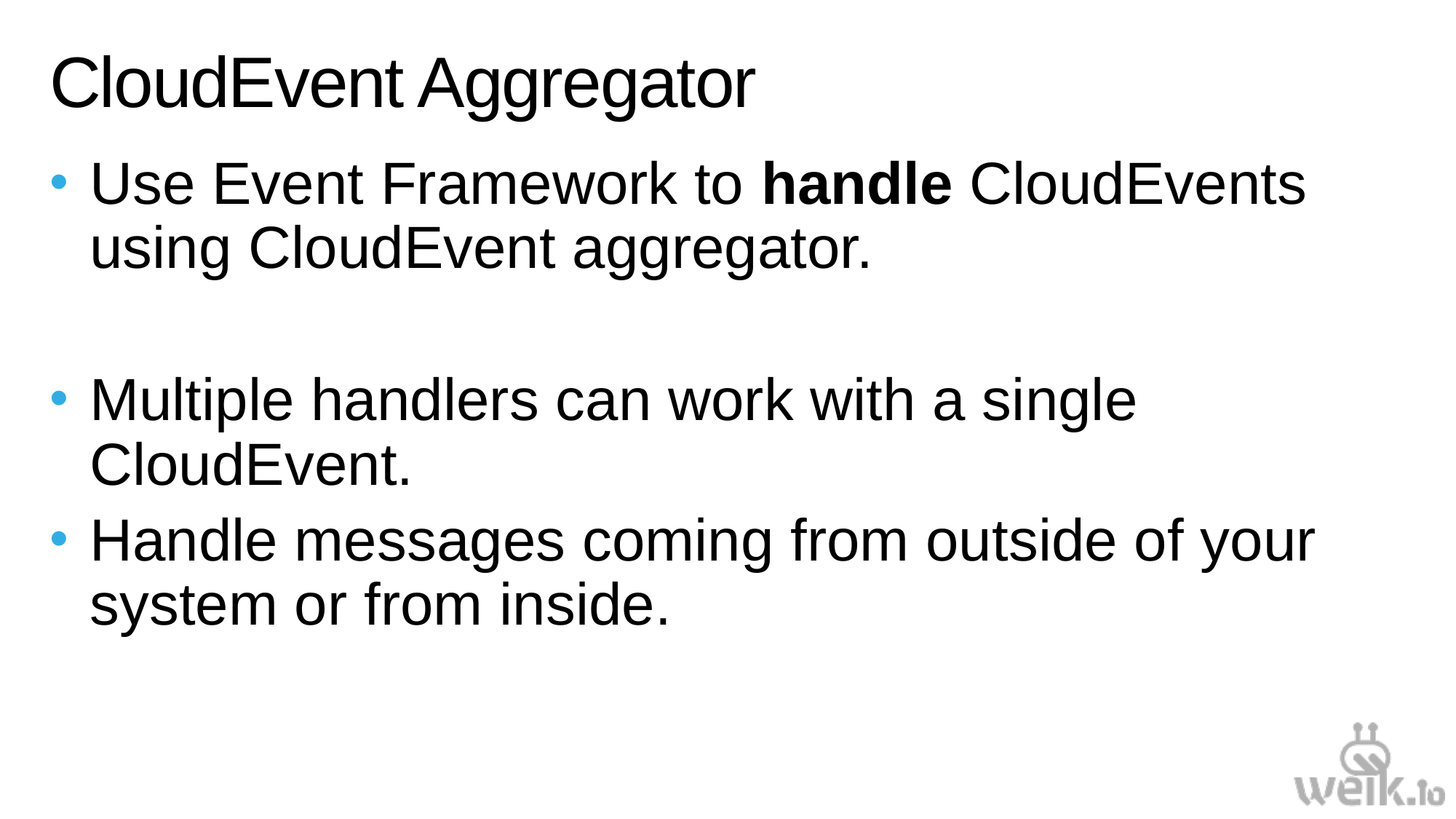

# CloudEvent Aggregator
Use Event Framework to handle CloudEvents using CloudEvent aggregator.

Multiple handlers can work with a single CloudEvent.
Handle messages coming from outside of your system or from inside.